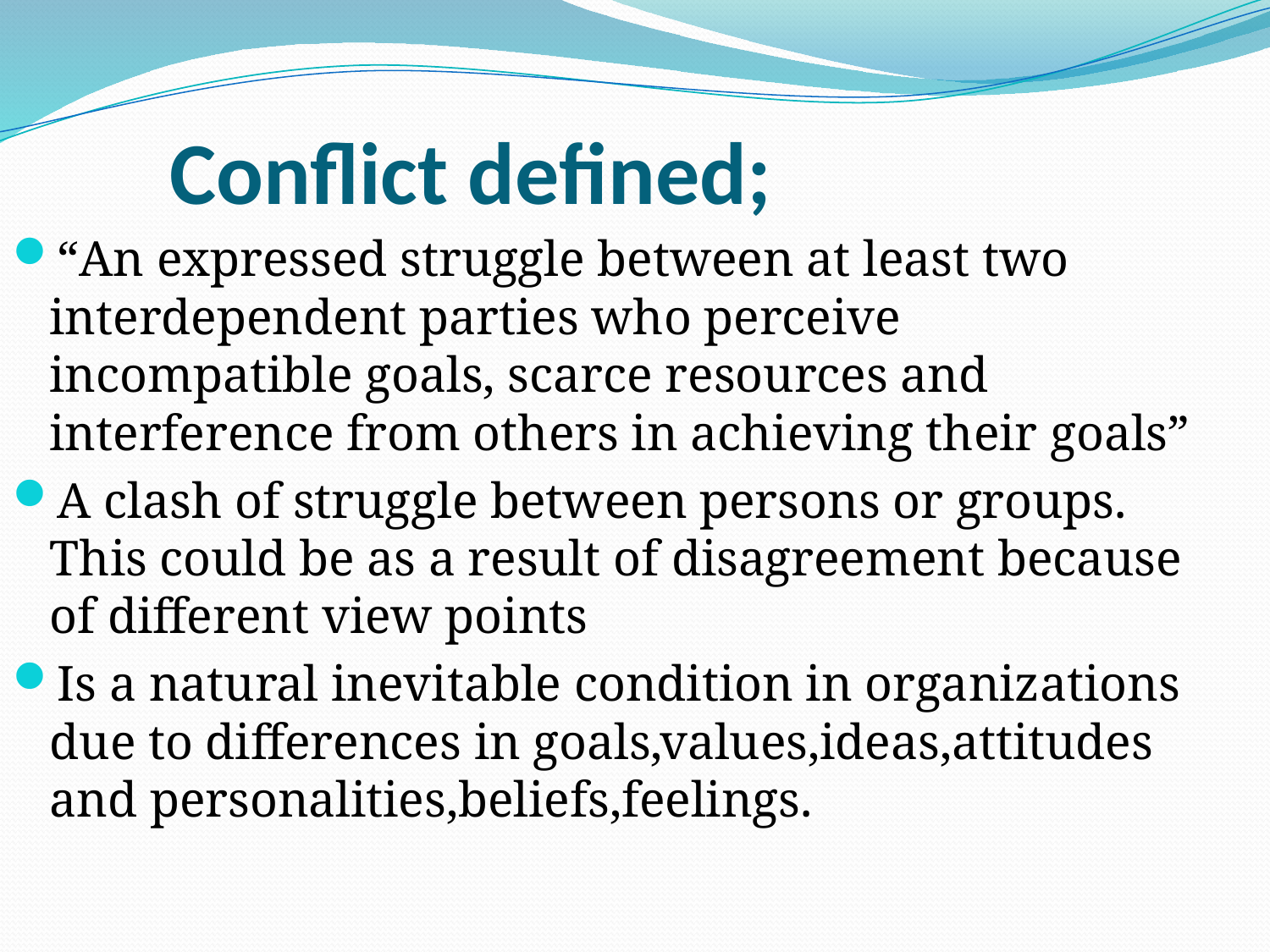

# Conflict defined;
“An expressed struggle between at least two interdependent parties who perceive incompatible goals, scarce resources and interference from others in achieving their goals”
A clash of struggle between persons or groups. This could be as a result of disagreement because of different view points
Is a natural inevitable condition in organizations due to differences in goals,values,ideas,attitudes and personalities,beliefs,feelings.